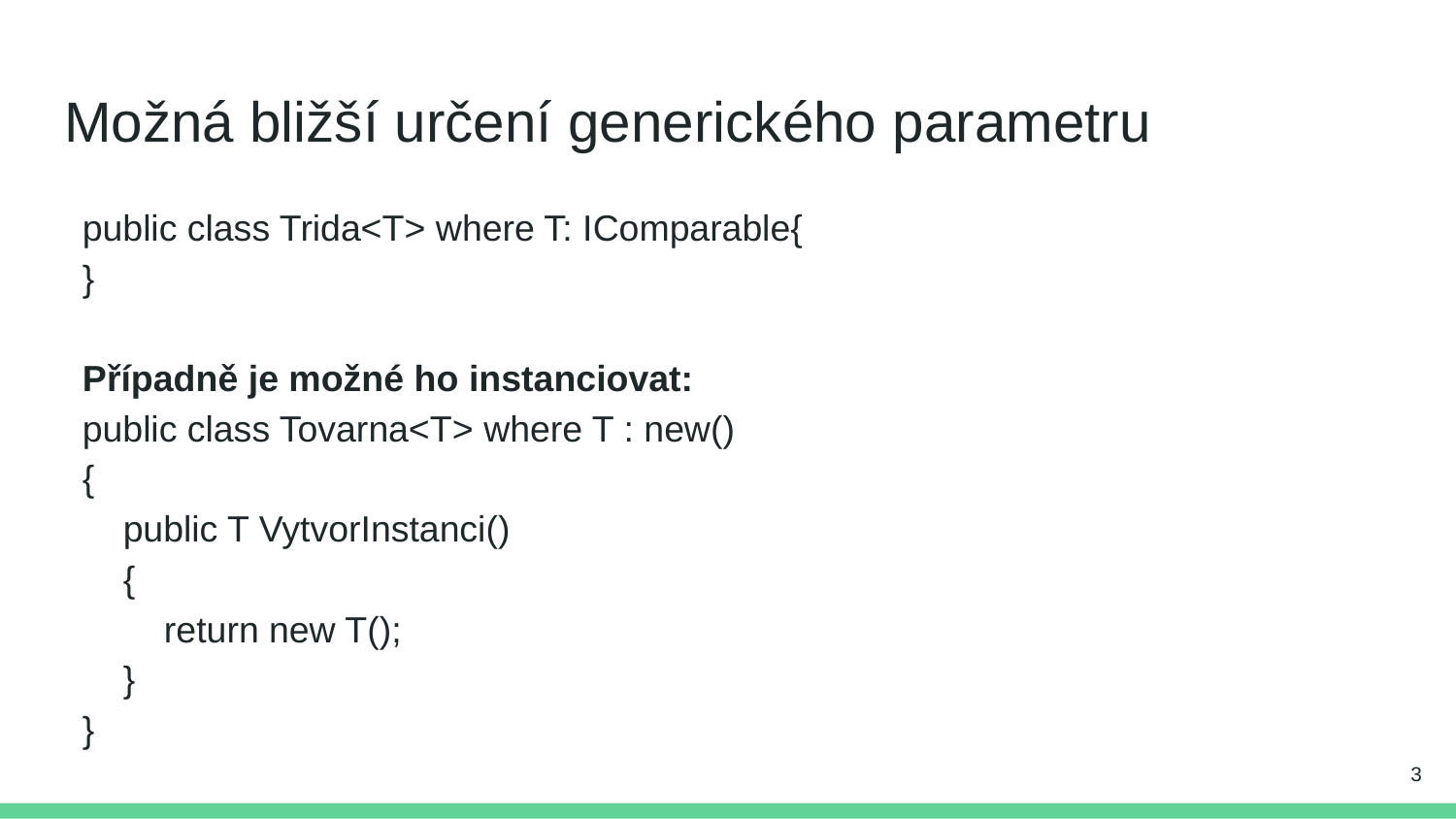

# Možná bližší určení generického parametru
public class Trida<T> where T: IComparable{
}

Případně je možné ho instanciovat:
public class Tovarna<T> where T : new()
{
    public T VytvorInstanci()
    {
        return new T();
    }
}

3